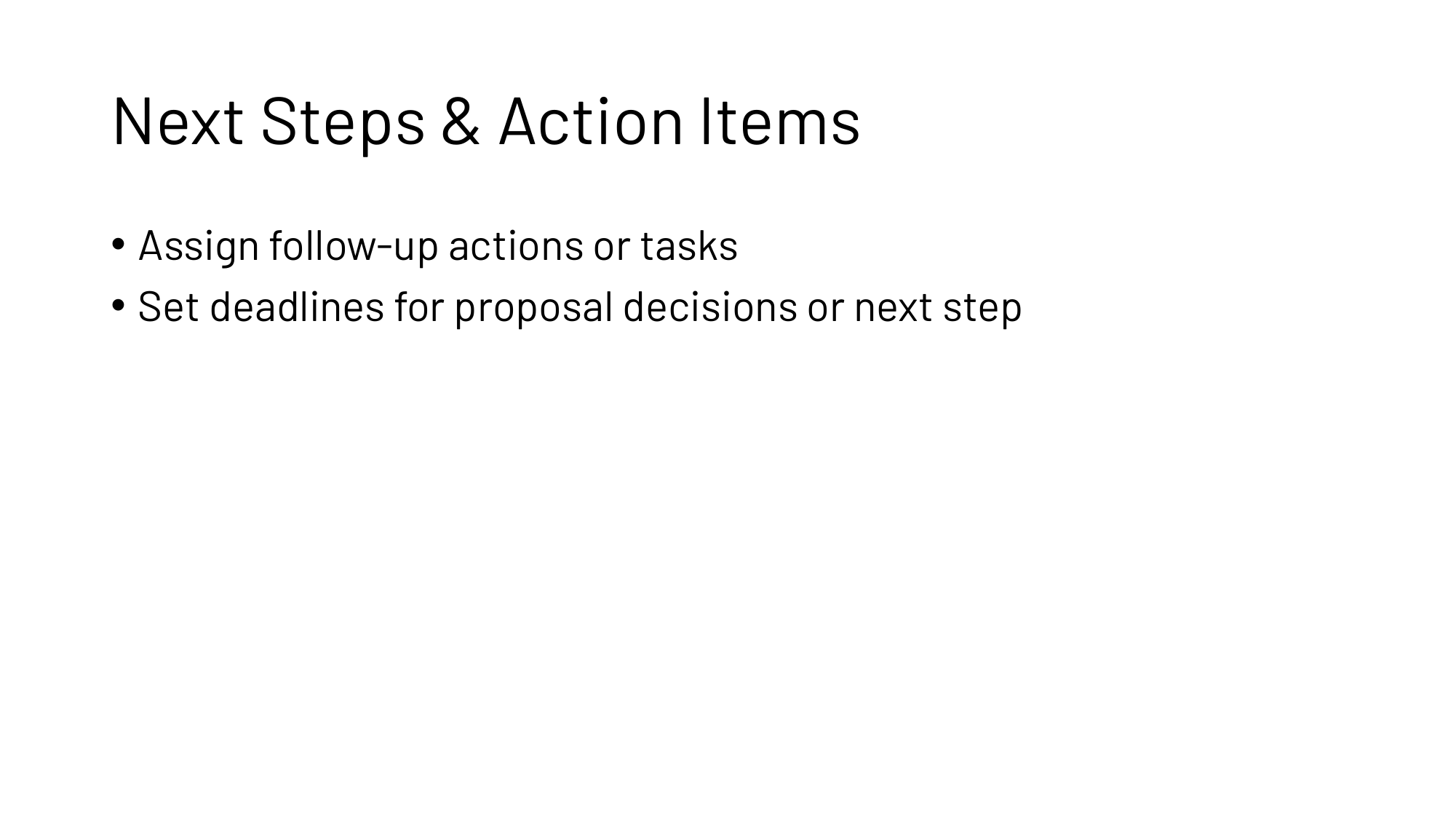

# Next Steps & Action Items
Assign follow-up actions or tasks
Set deadlines for proposal decisions or next step